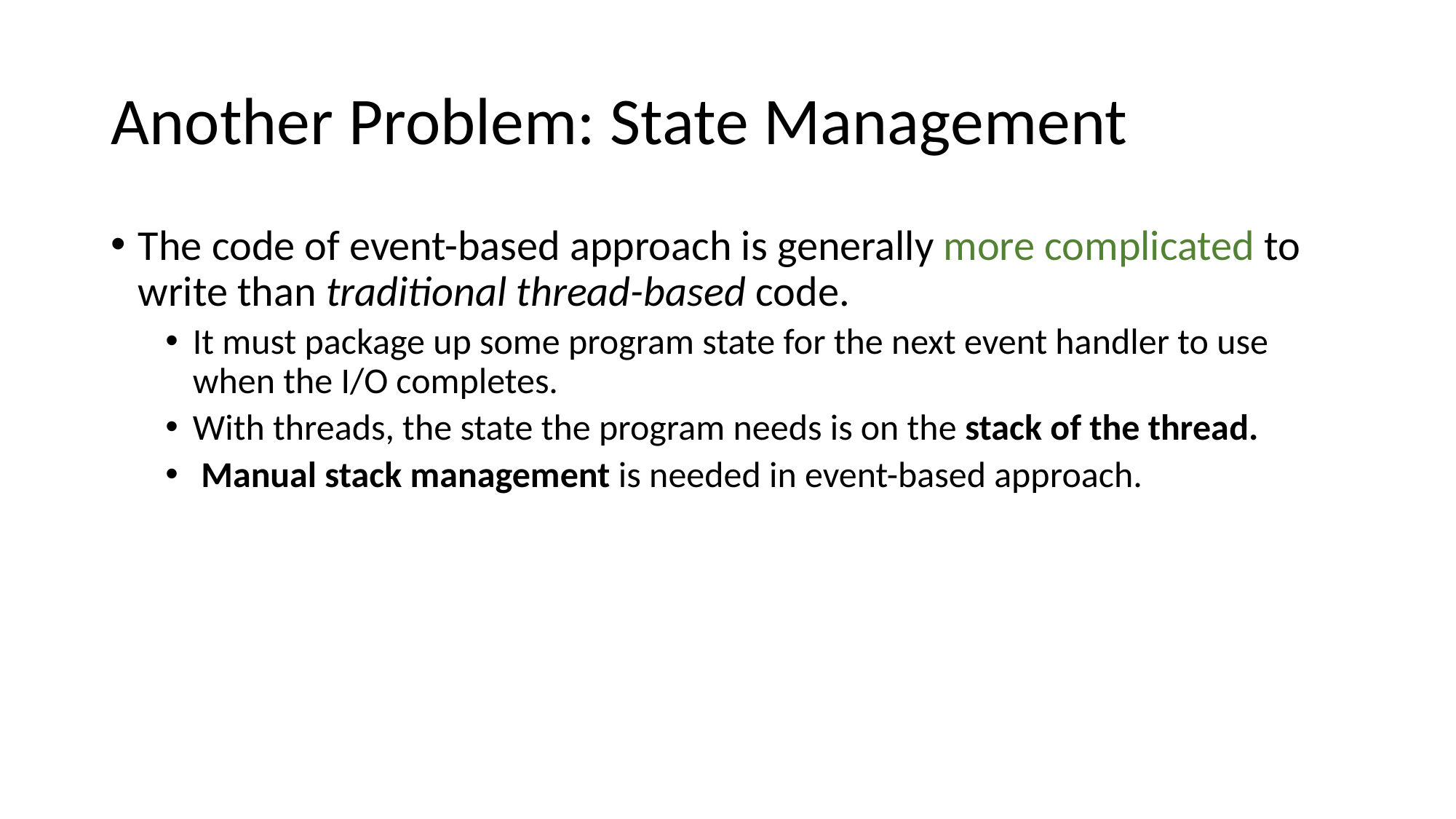

# Another Problem: State Management
The code of event-based approach is generally more complicated to write than traditional thread-based code.
It must package up some program state for the next event handler to use when the I/O completes.
With threads, the state the program needs is on the stack of the thread.
 Manual stack management is needed in event-based approach.